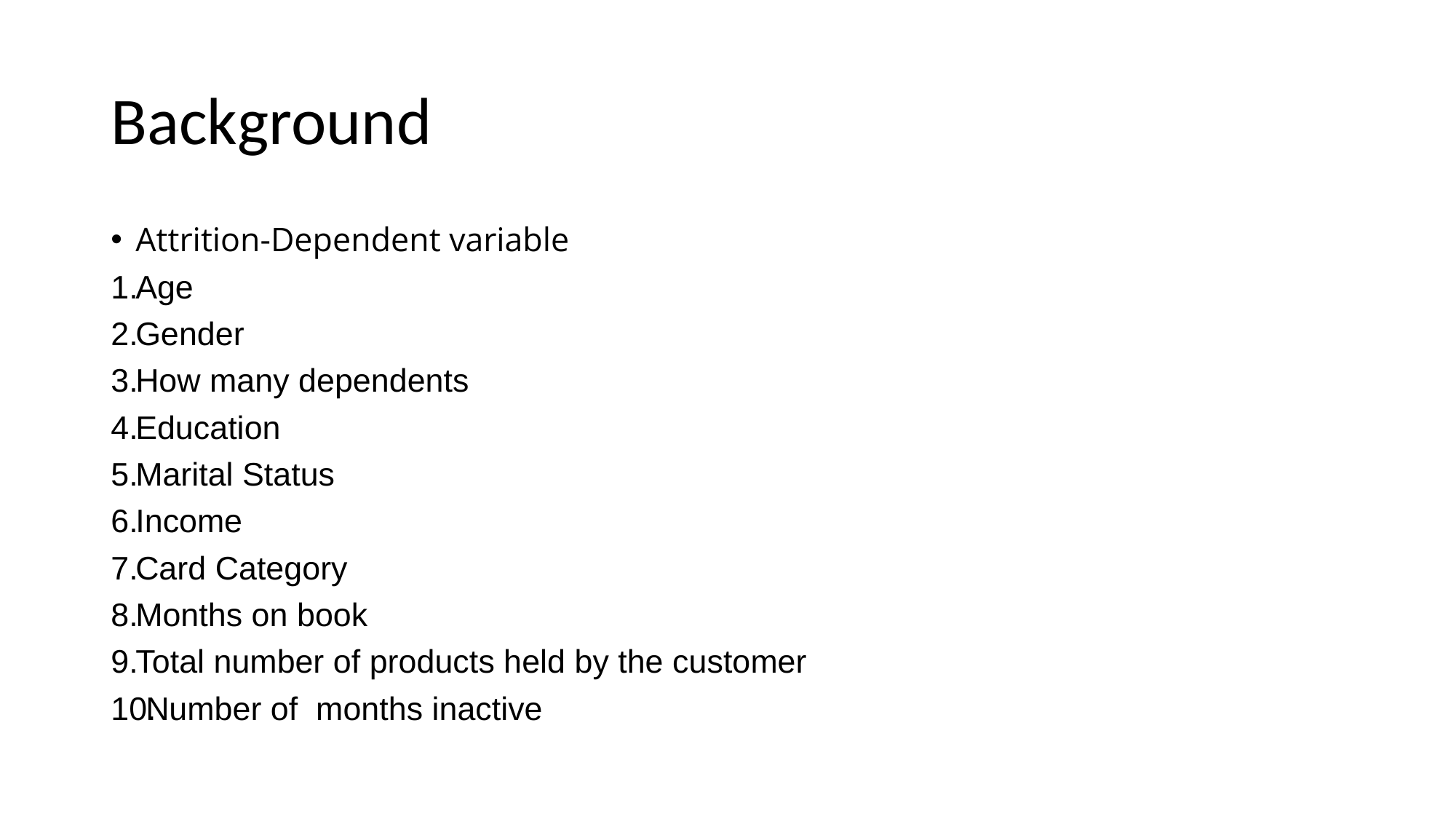

# Background
Attrition-Dependent variable
Age
Gender
How many dependents
Education
Marital Status
Income
Card Category
Months on book
Total number of products held by the customer
Number of  months inactive